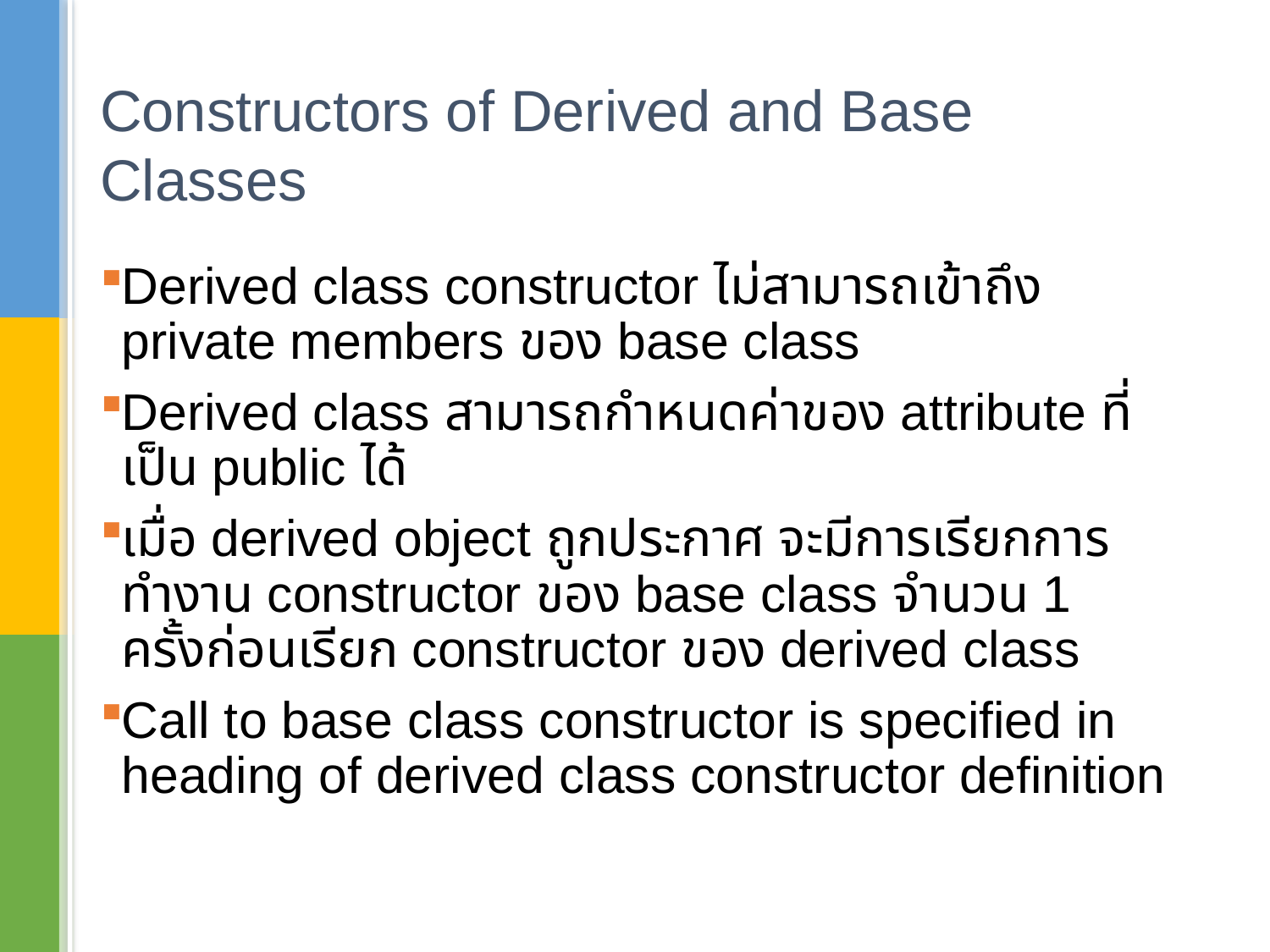

# Constructors of Derived and Base Classes
Derived class constructor ไม่สามารถเข้าถึง private members ของ base class
Derived class สามารถกำหนดค่าของ attribute ที่เป็น public ได้
เมื่อ derived object ถูกประกาศ จะมีการเรียกการทำงาน constructor ของ base class จำนวน 1 ครั้งก่อนเรียก constructor ของ derived class
Call to base class constructor is specified in heading of derived class constructor definition